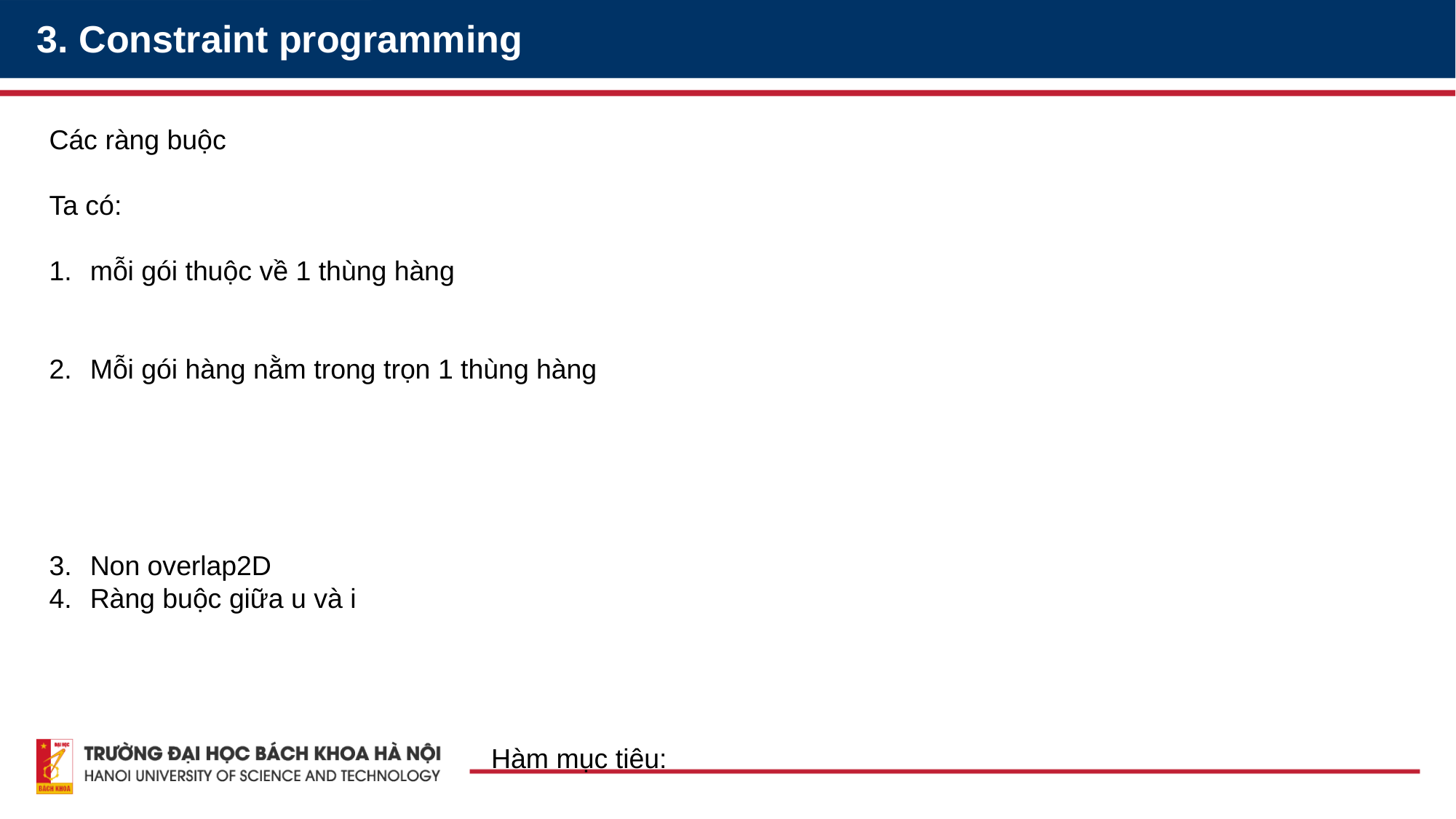

3. Constraint programming
Các ràng buộc

Ta có:

mỗi gói thuộc về 1 thùng hàng

Mỗi gói hàng nằm trong trọn 1 thùng hàng

Non overlap2D
Ràng buộc giữa u và i

Hàm mục tiêu: